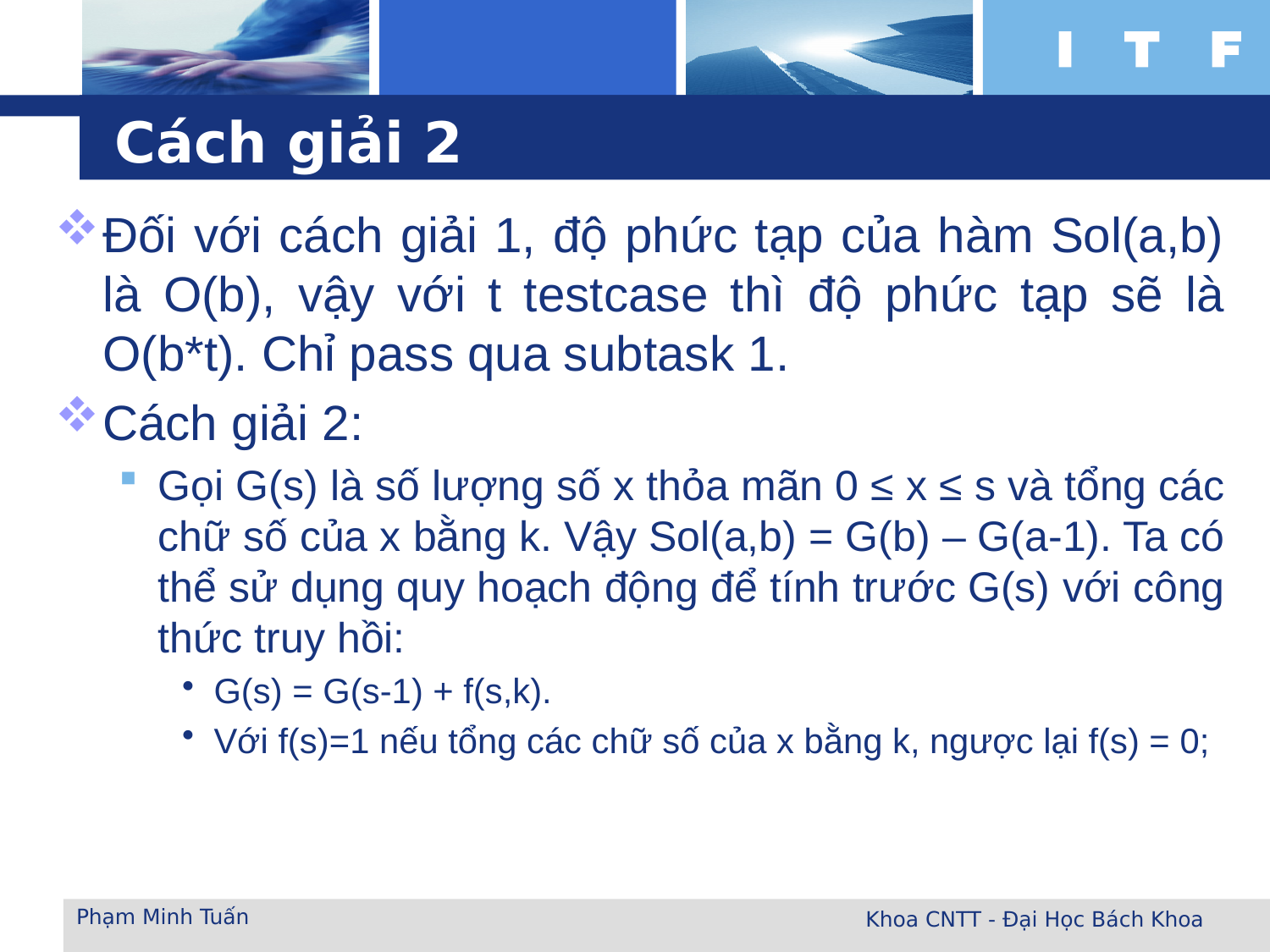

# Cách giải 2
Đối với cách giải 1, độ phức tạp của hàm Sol(a,b) là O(b), vậy với t testcase thì độ phức tạp sẽ là O(b*t). Chỉ pass qua subtask 1.
Cách giải 2:
Gọi G(s) là số lượng số x thỏa mãn 0 ≤ x ≤ s và tổng các chữ số của x bằng k. Vậy Sol(a,b) = G(b) – G(a-1). Ta có thể sử dụng quy hoạch động để tính trước G(s) với công thức truy hồi:
G(s) = G(s-1) + f(s,k).
Với f(s)=1 nếu tổng các chữ số của x bằng k, ngược lại f(s) = 0;

Phạm Minh Tuấn
Khoa CNTT - Đại Học Bách Khoa